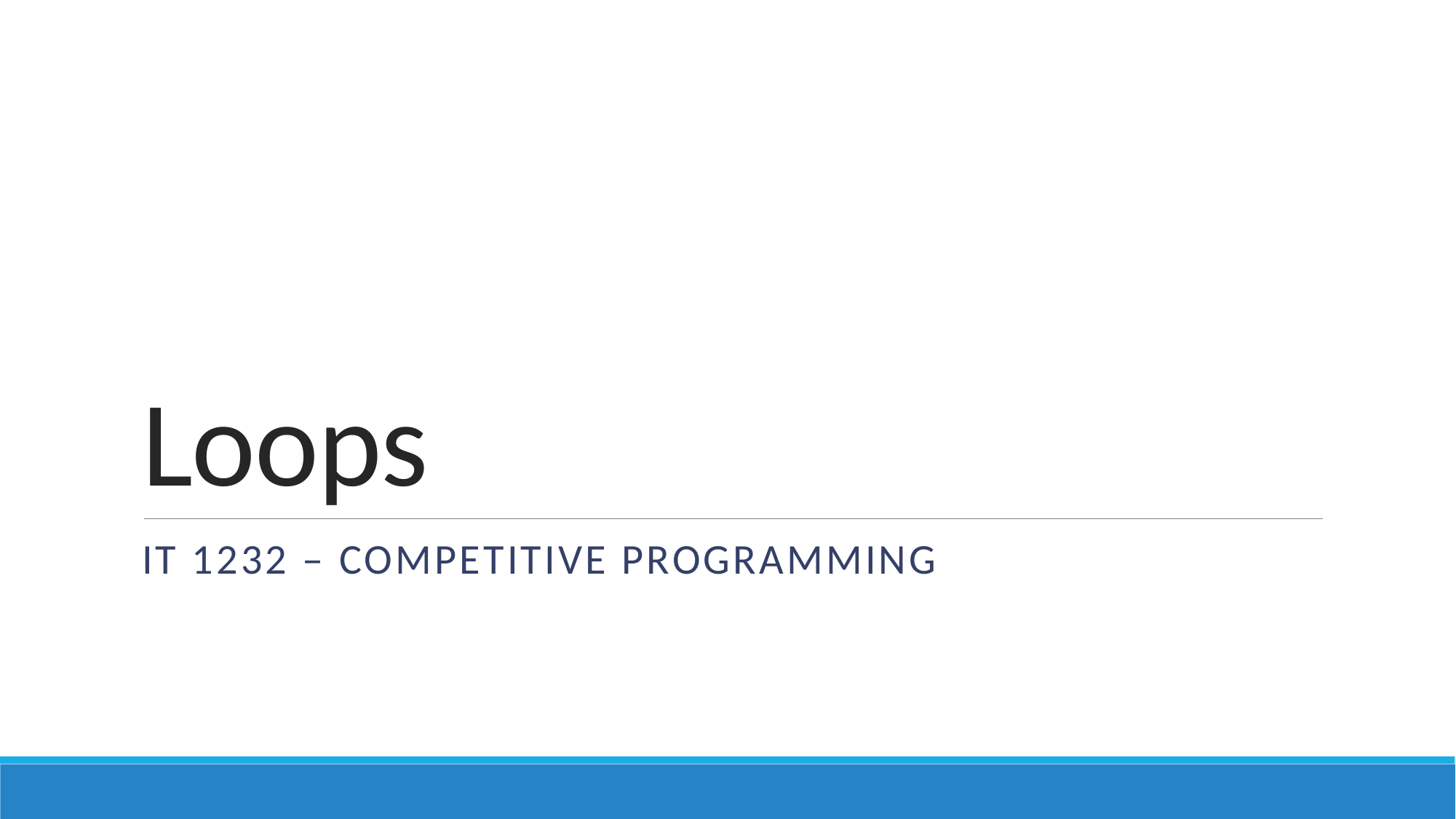

# Loops
IT 1232 – Competitive Programming